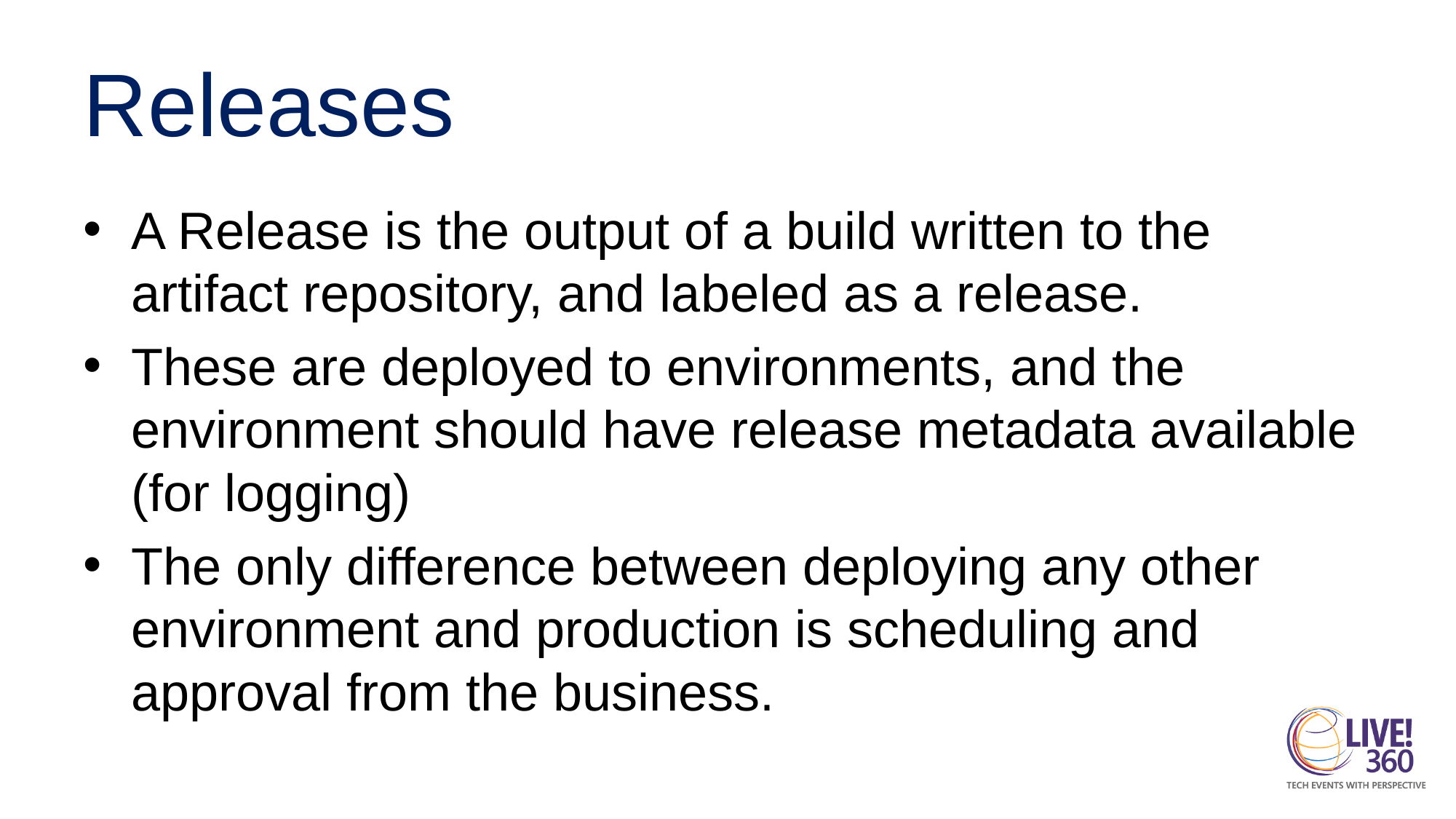

# Releases
A Release is the output of a build written to the artifact repository, and labeled as a release.
These are deployed to environments, and the environment should have release metadata available (for logging)
The only difference between deploying any other environment and production is scheduling and approval from the business.